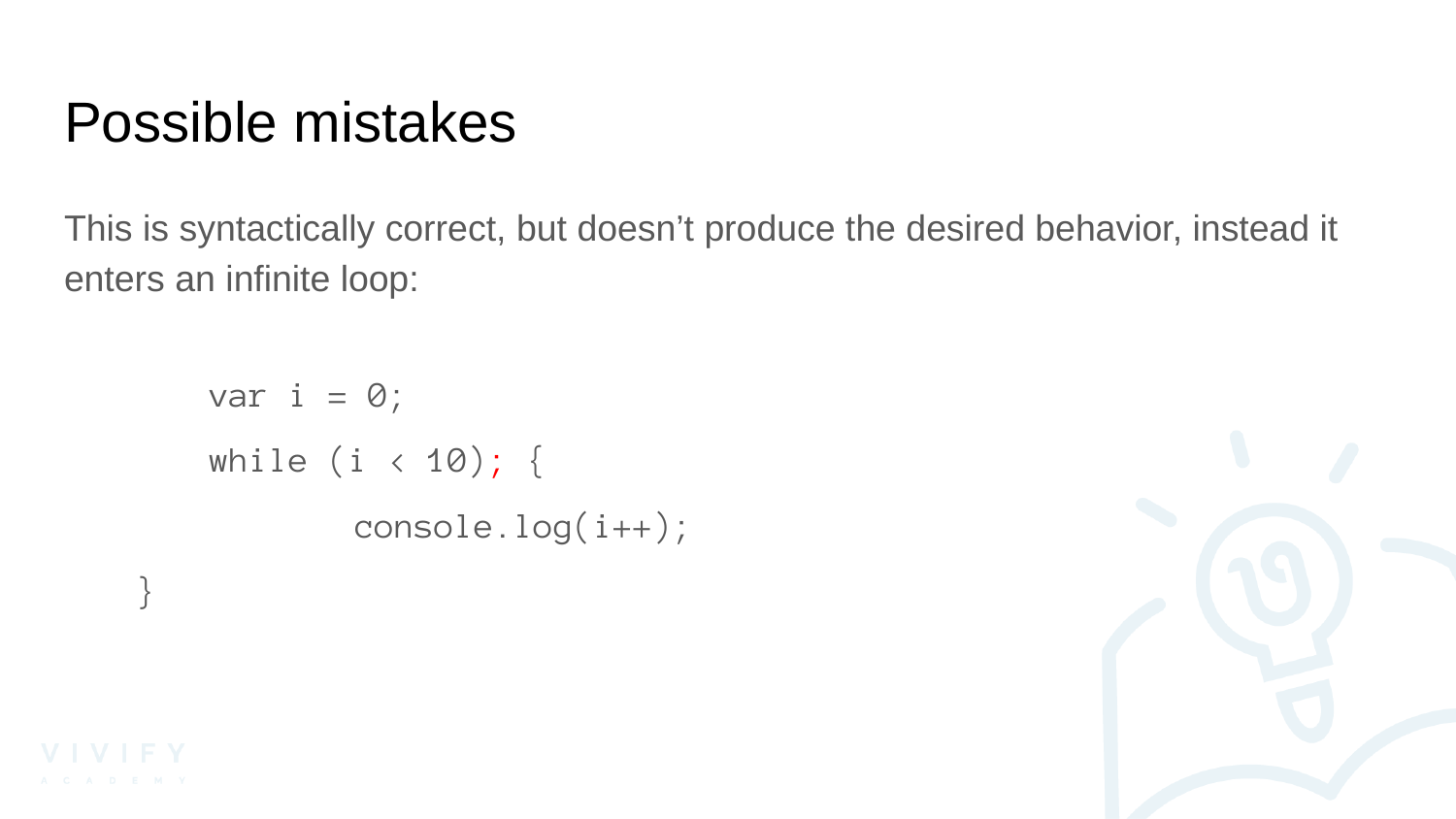

# Possible mistakes

This is syntactically correct, but doesn’t produce the desired behavior, instead it enters an infinite loop:

	var i = 0;
	while (i < 10); {
		console.log(i++);
}